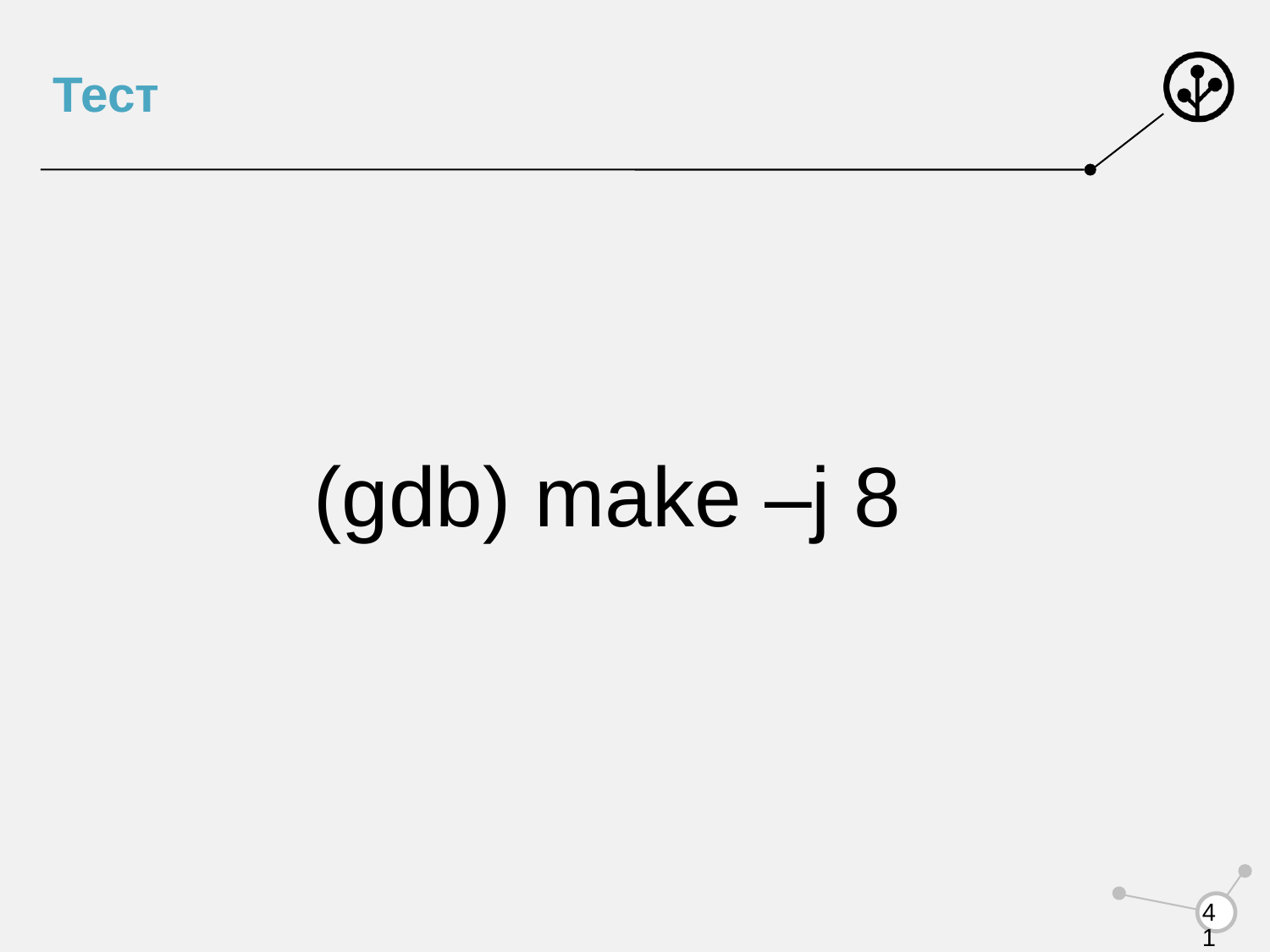

# Тест

(gdb) make –j 8
41